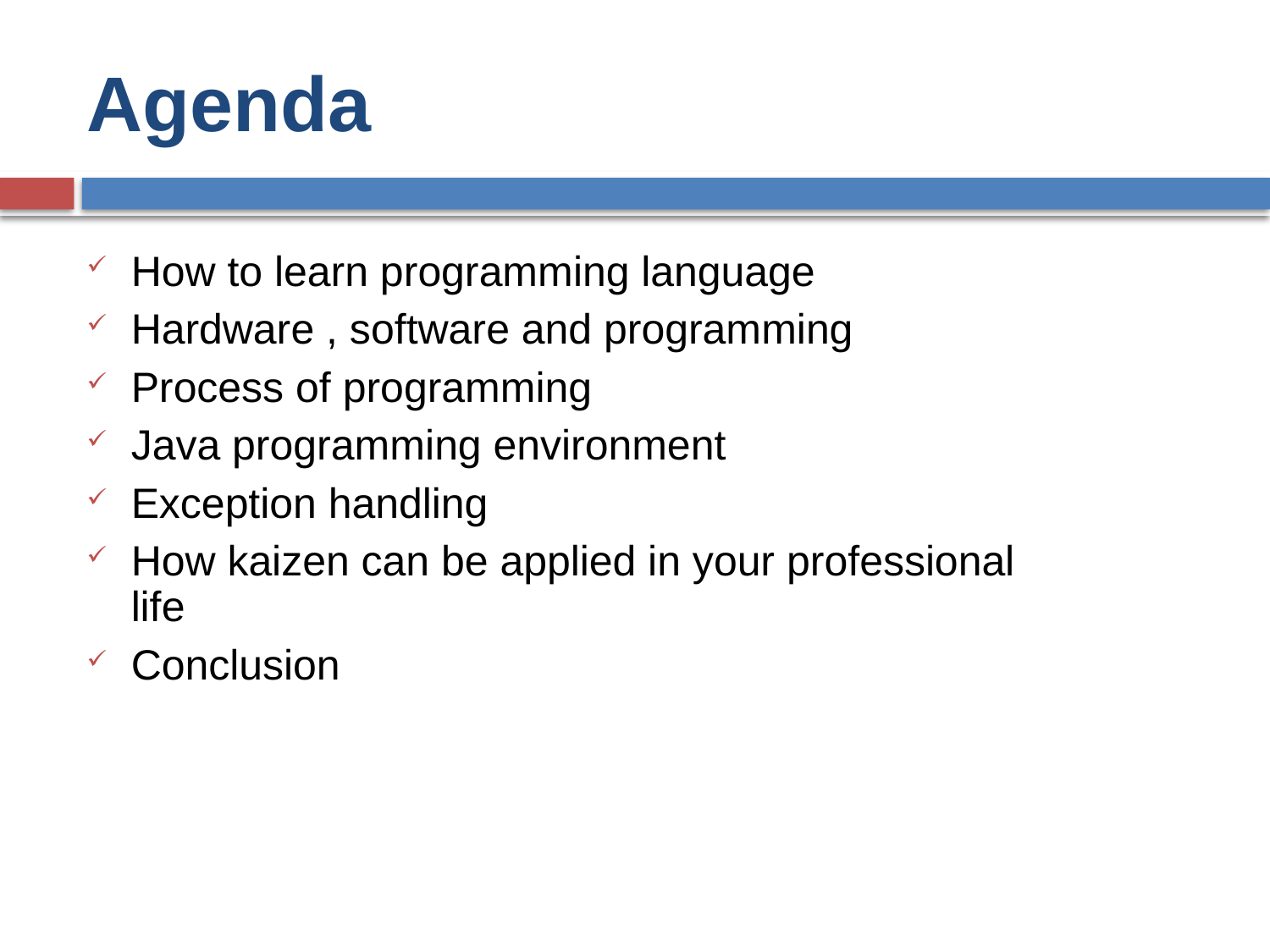

# Agenda
How to learn programming language
Hardware , software and programming
Process of programming
Java programming environment
Exception handling
How kaizen can be applied in your professional life
Conclusion